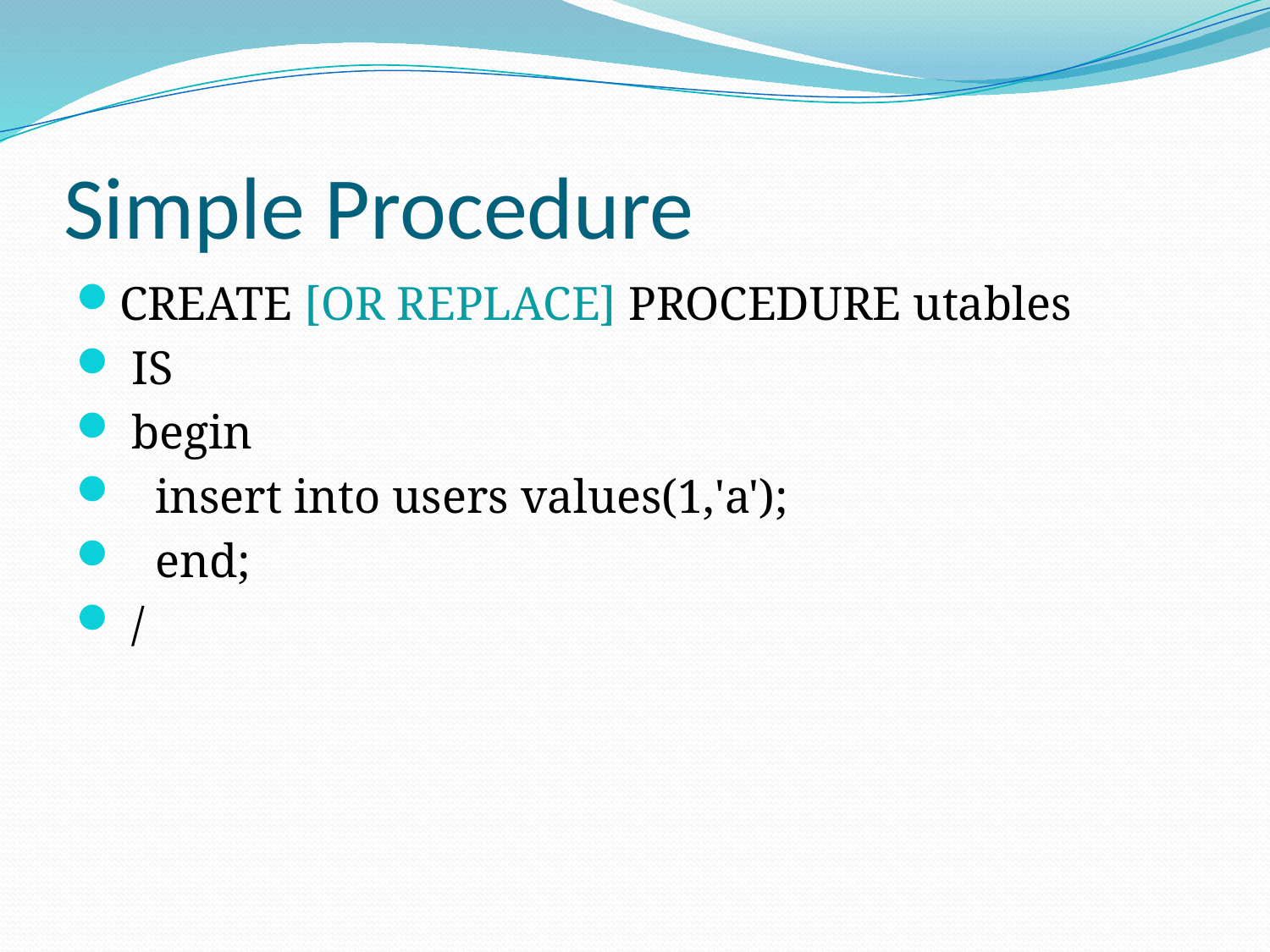

# Simple Procedure
CREATE [OR REPLACE] PROCEDURE utables
 IS
 begin
   insert into users values(1,'a');
   end;
 /